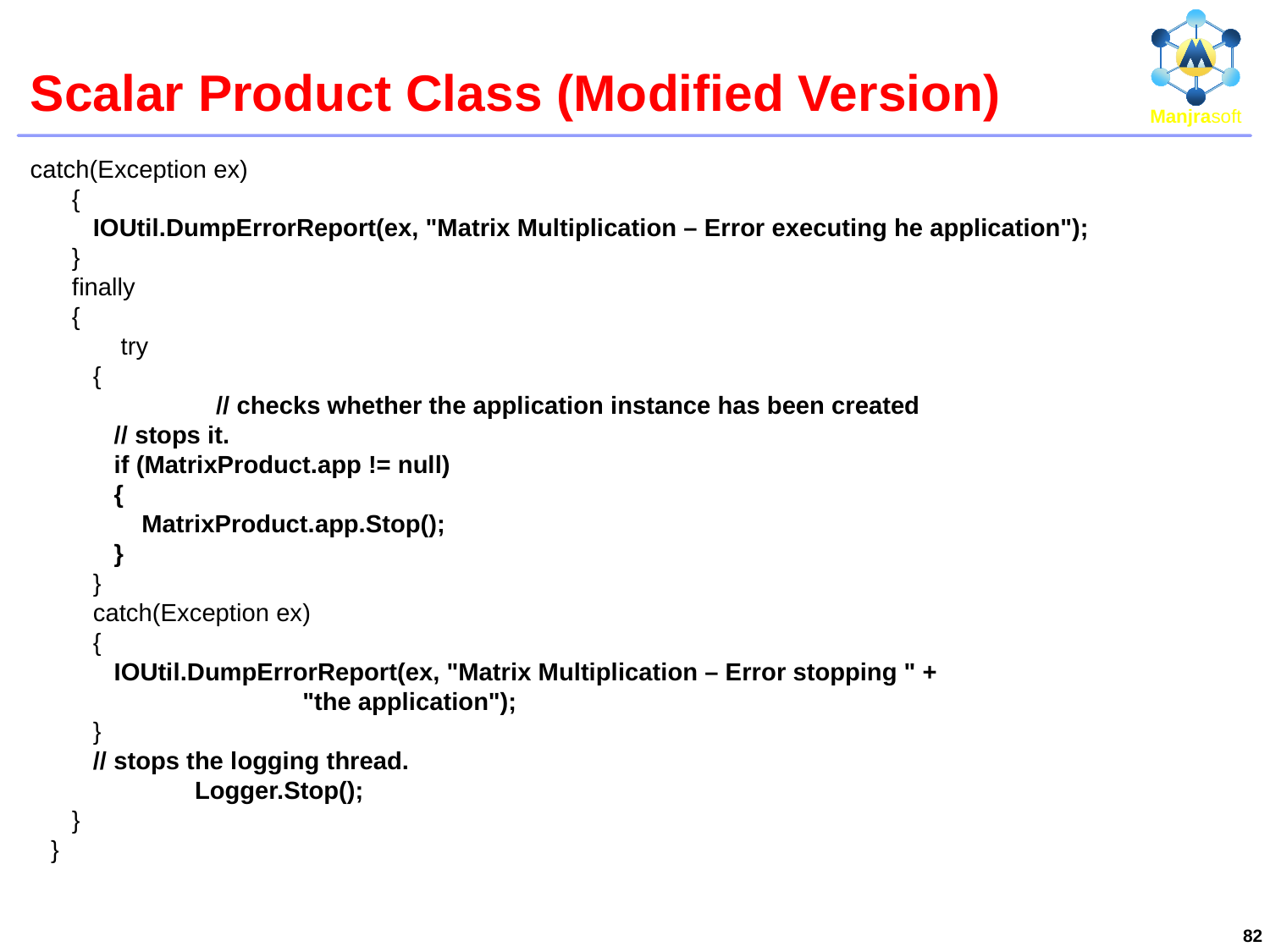

# Scalar Product Class (Modified Version)
catch(Exception ex)
      {
         IOUtil.DumpErrorReport(ex, "Matrix Multiplication – Error executing he application");
      }
      finally
      {
             try
         {
		    // checks whether the application instance has been created
            // stops it.
            if (MatrixProduct.app != null)
            {
                MatrixProduct.app.Stop();
            }
         }
         catch(Exception ex)
         {
            IOUtil.DumpErrorReport(ex, "Matrix Multiplication – Error stopping " +
                                       "the application");
         }
         // stops the logging thread.
		 Logger.Stop();
      }
   }
82